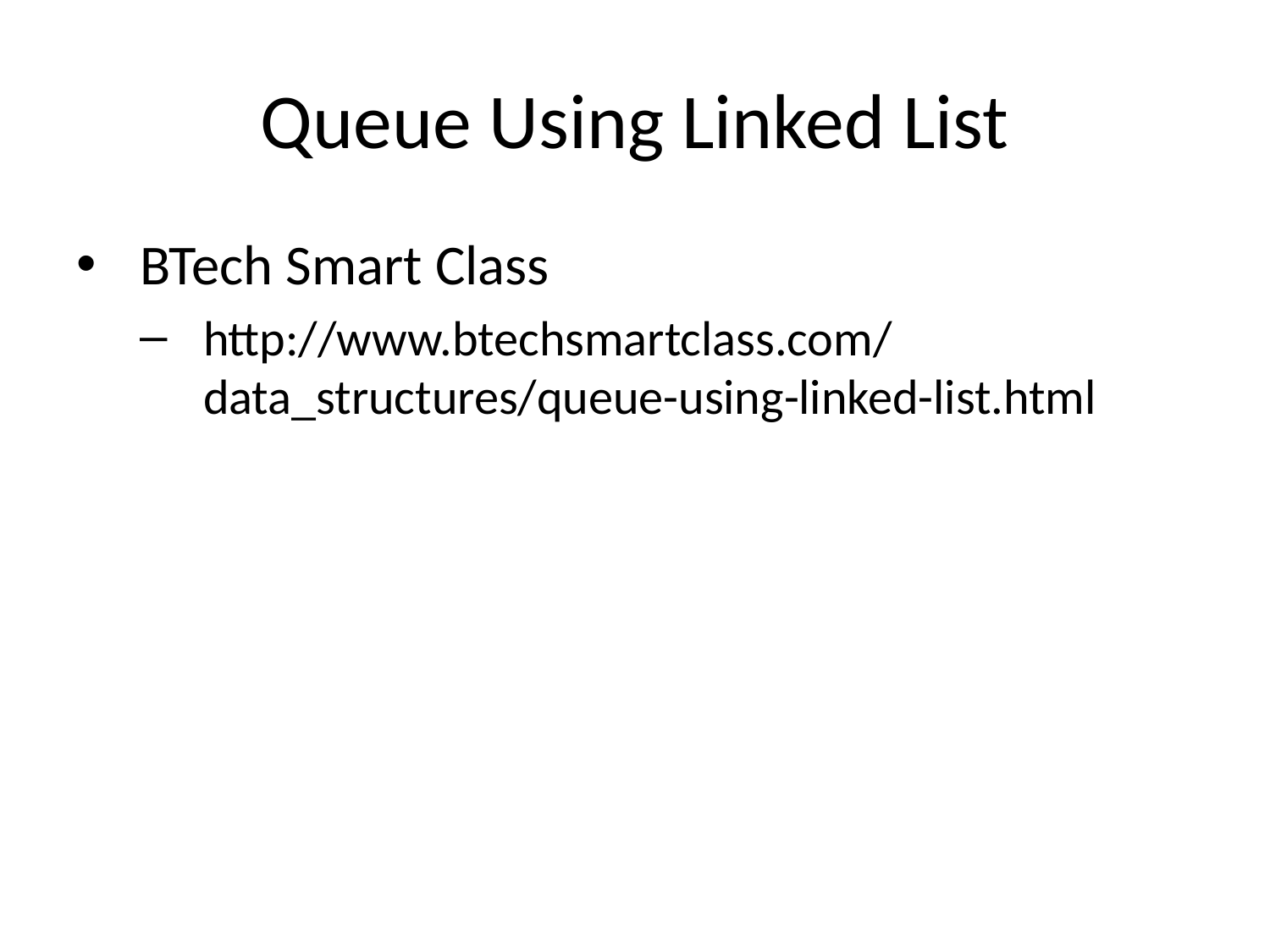

# Queue Using Linked List
BTech Smart Class
http://www.btechsmartclass.com/data_structures/queue-using-linked-list.html